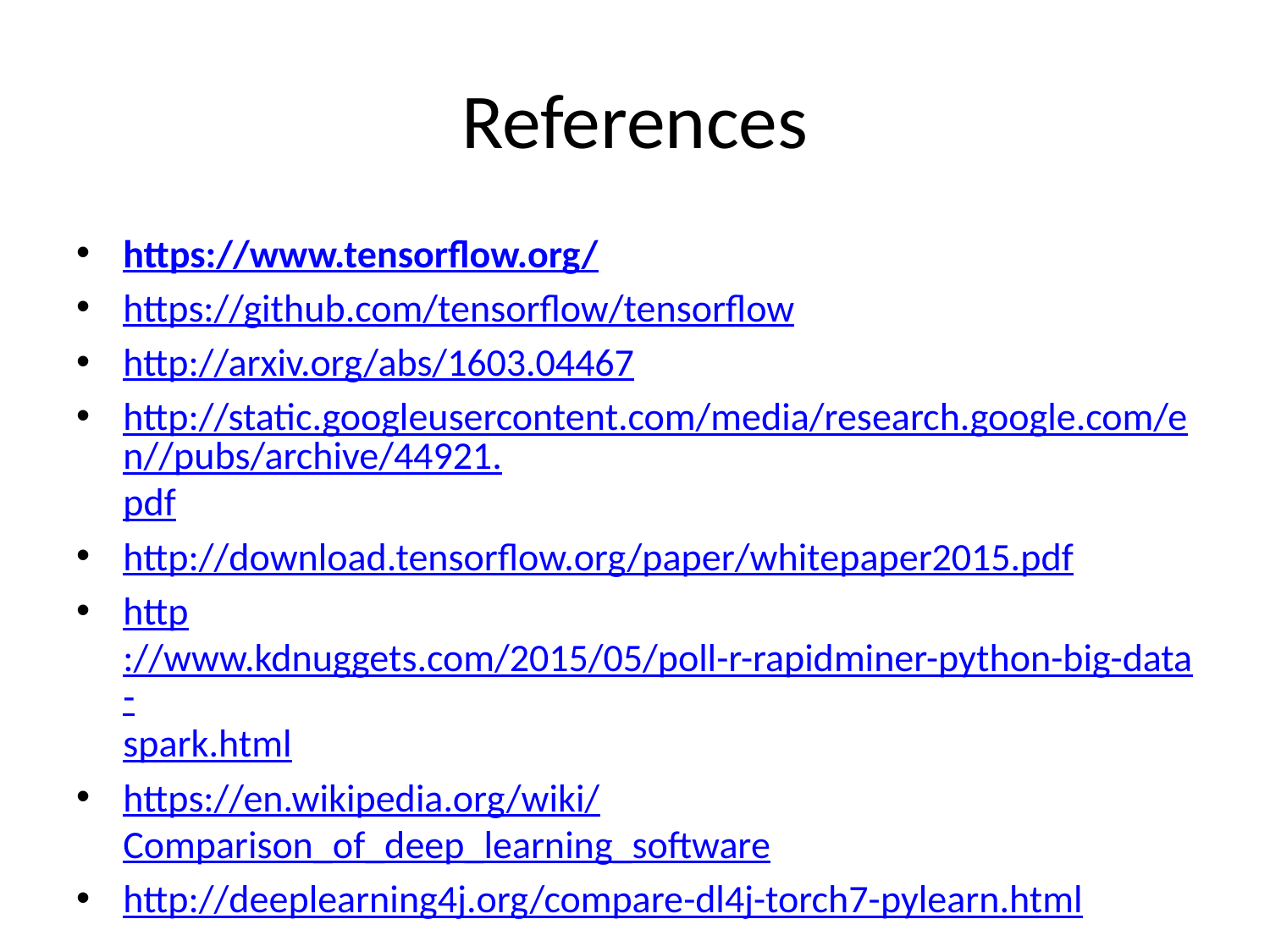

# References
https://www.tensorflow.org/
https://github.com/tensorflow/tensorflow
http://arxiv.org/abs/1603.04467
http://static.googleusercontent.com/media/research.google.com/en//pubs/archive/44921.pdf
http://download.tensorflow.org/paper/whitepaper2015.pdf
http://www.kdnuggets.com/2015/05/poll-r-rapidminer-python-big-data-spark.html
https://en.wikipedia.org/wiki/Comparison_of_deep_learning_software
http://deeplearning4j.org/compare-dl4j-torch7-pylearn.html